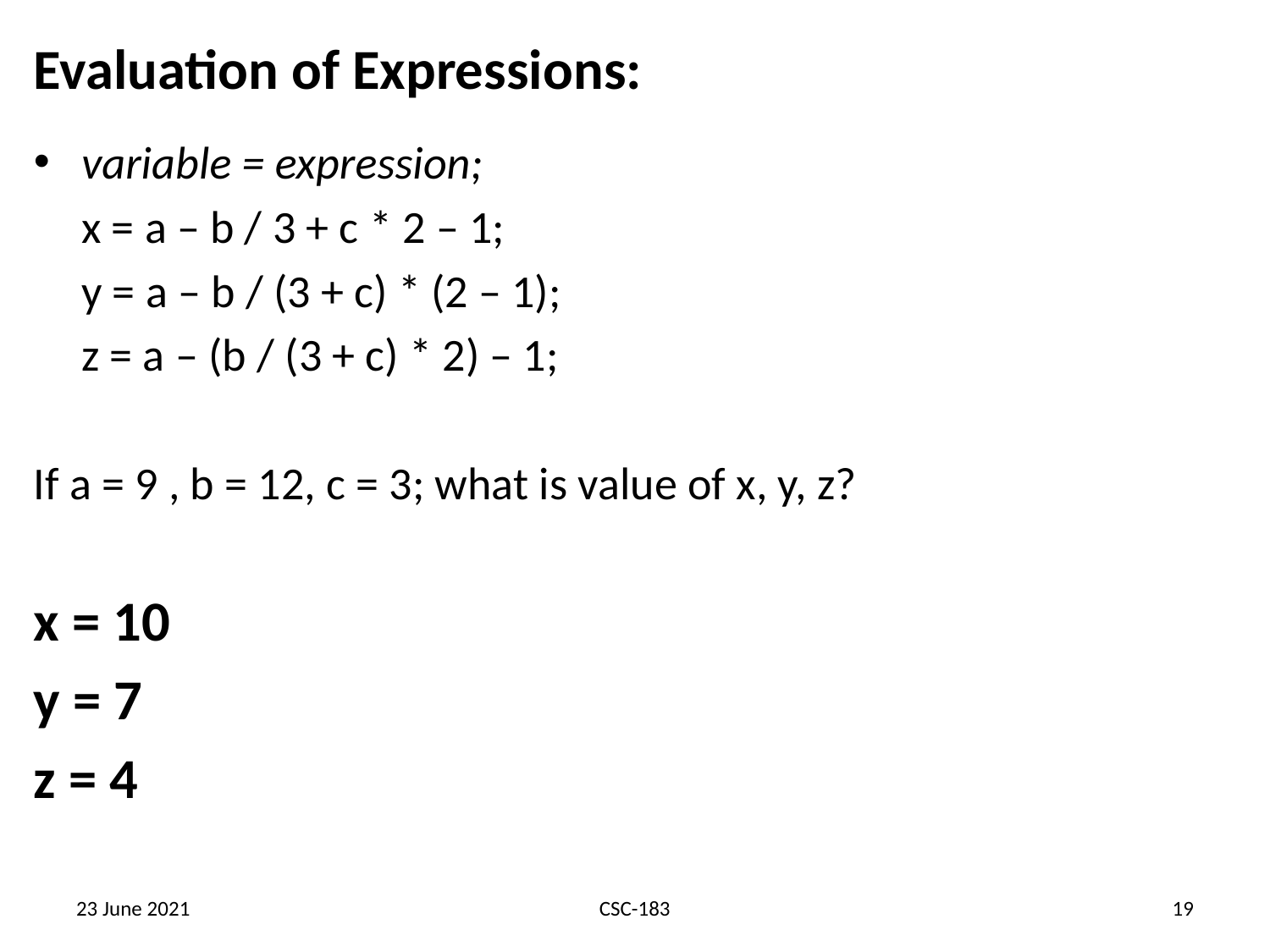

# Evaluation of Expressions:
variable = expression;
	x = a – b / 3 + c * 2 – 1;
	y = a – b / (3 + c) * (2 – 1);
	z = a – (b / (3 + c) * 2) – 1;

If a = 9 , b = 12, c = 3; what is value of x, y, z?

x = 10
y = 7
z = 4
23 June 2021
CSC-183
19